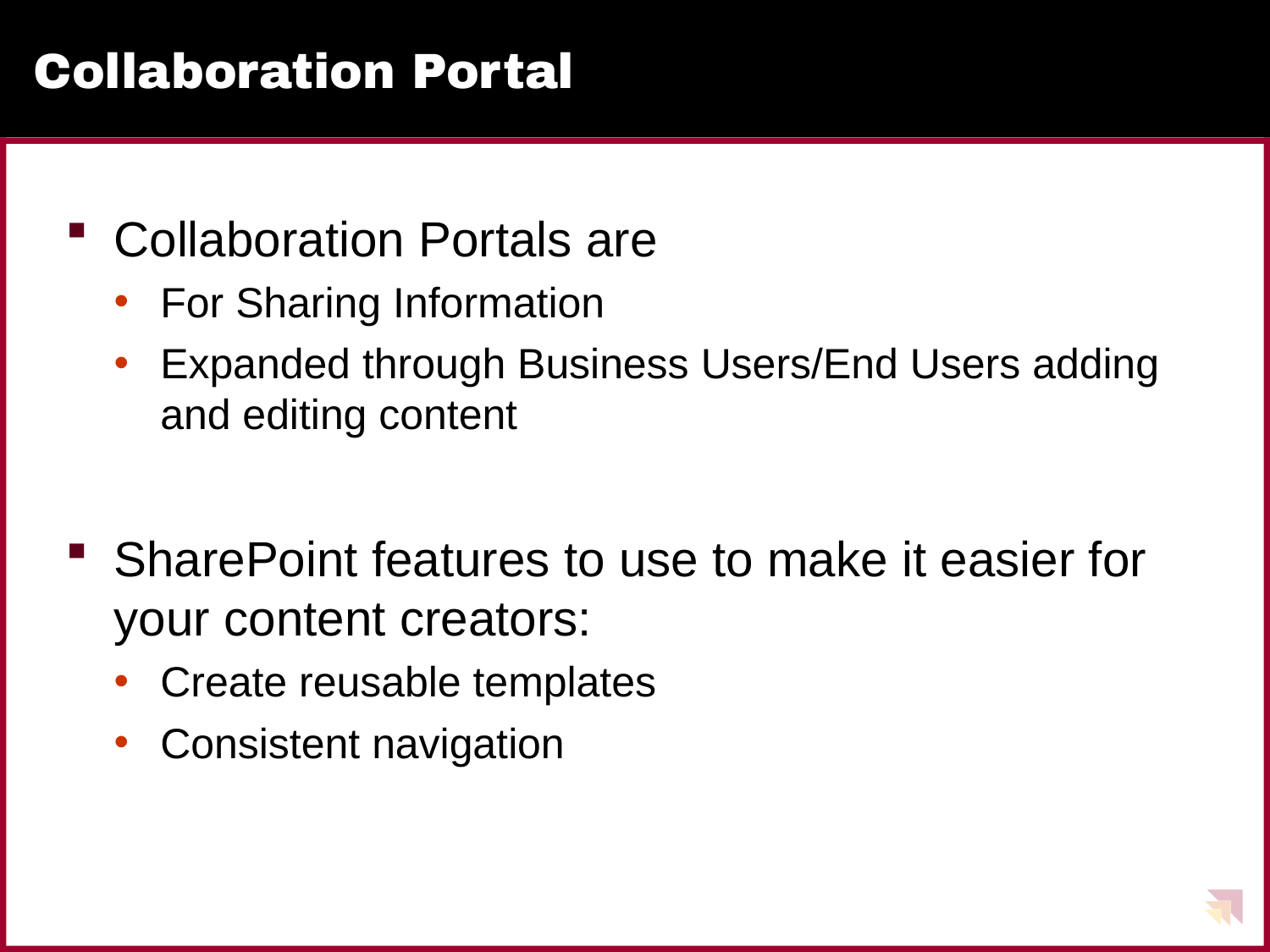

# Collaboration Portal
Collaboration Portals are
For Sharing Information
Expanded through Business Users/End Users adding and editing content

SharePoint features to use to make it easier for your content creators:
Create reusable templates
Consistent navigation